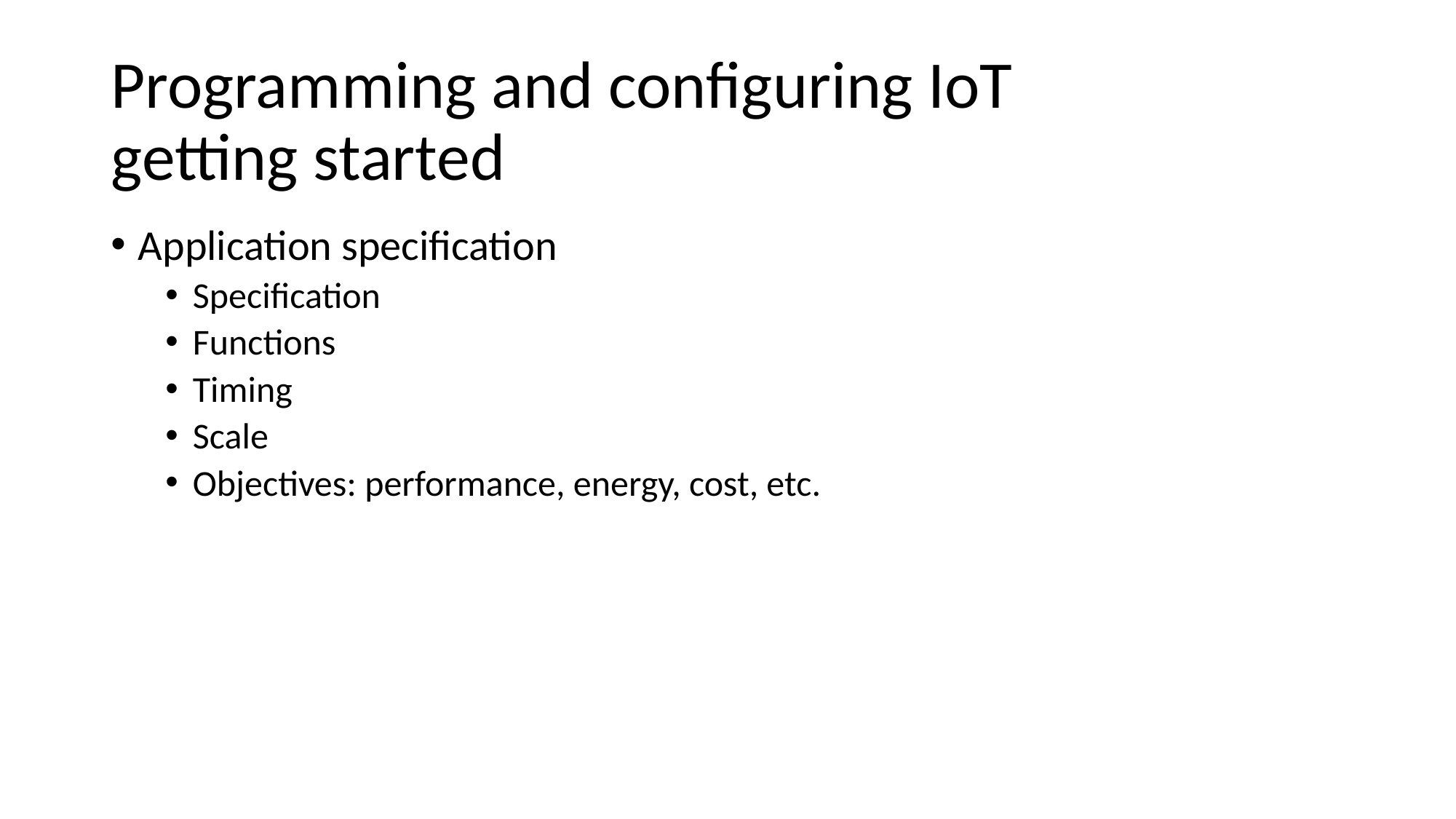

# Programming and configuring IoT getting started
Application specification
Specification
Functions
Timing
Scale
Objectives: performance, energy, cost, etc.